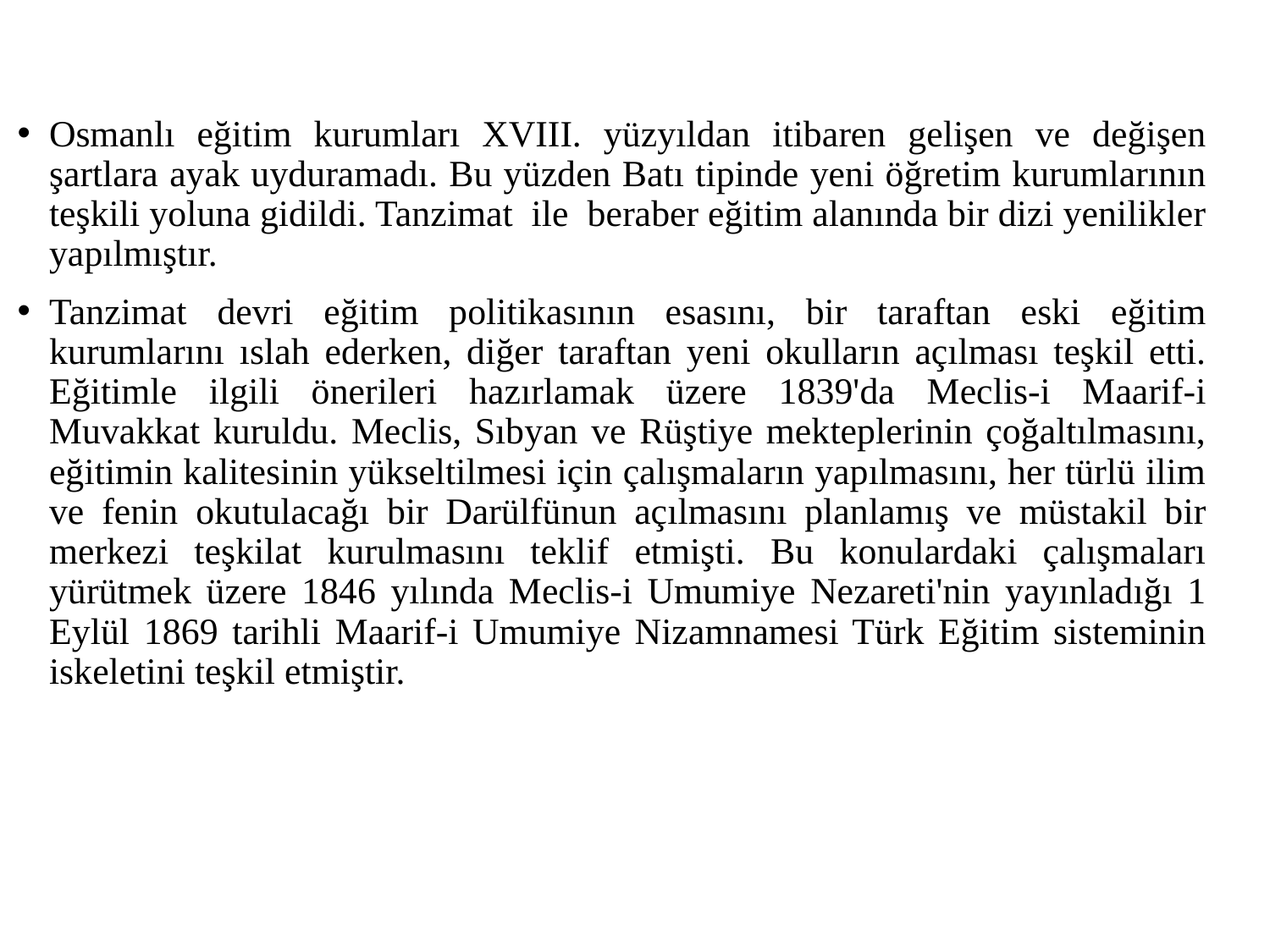

Osmanlı eğitim kurumları XVIII. yüzyıldan itibaren gelişen ve değişen şartlara ayak uyduramadı. Bu yüzden Batı tipinde yeni öğretim kurumlarının teşkili yoluna gidildi. Tanzimat  ile  beraber eğitim alanında bir dizi yenilikler yapılmıştır.
Tanzimat devri eğitim politikasının esasını, bir taraftan eski eğitim kurumlarını ıslah ederken, diğer taraftan yeni okulların açılması teşkil etti. Eğitimle ilgili önerileri hazırlamak üzere 1839'da Meclis-i Maarif-i Muvakkat kuruldu. Meclis, Sıbyan ve Rüştiye mekteplerinin çoğaltılmasını, eğitimin kalitesinin yükseltilmesi için çalışmaların yapılmasını, her türlü ilim ve fenin okutulacağı bir Darülfünun açılmasını planlamış ve müstakil bir merkezi teşkilat kurulmasını teklif etmişti. Bu konulardaki çalışmaları yürütmek üzere 1846 yılında Meclis-i Umumiye Nezareti'nin yayınladığı 1 Eylül 1869 tarihli Maarif-i Umumiye Nizamnamesi Türk Eğitim sisteminin iskeletini teşkil etmiştir.